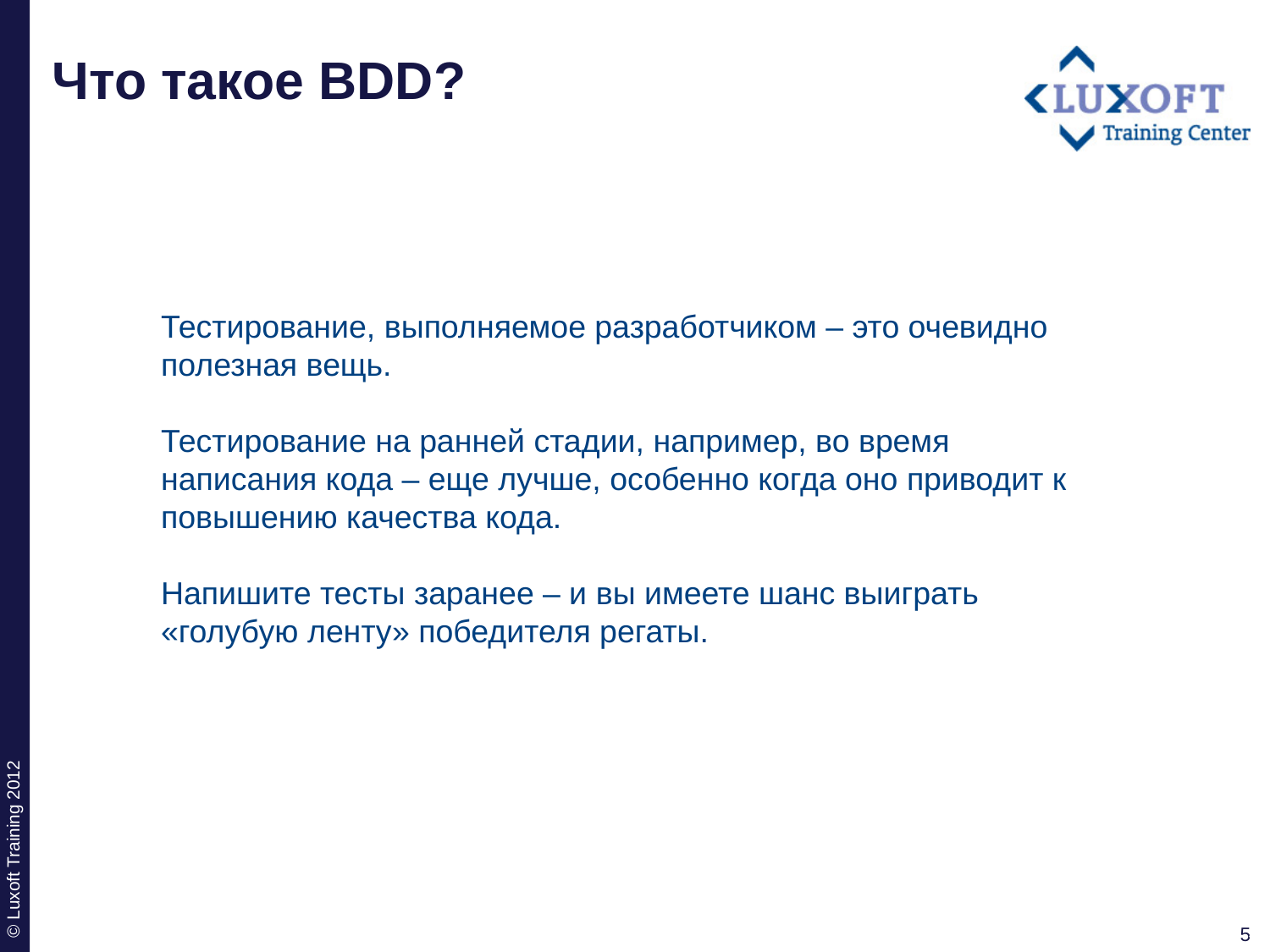

# Что такое BDD?
Тестирование, выполняемое разработчиком – это очевидно полезная вещь.

Тестирование на ранней стадии, например, во время написания кода – еще лучше, особенно когда оно приводит к повышению качества кода.

Напишите тесты заранее – и вы имеете шанс выиграть «голубую ленту» победителя регаты.